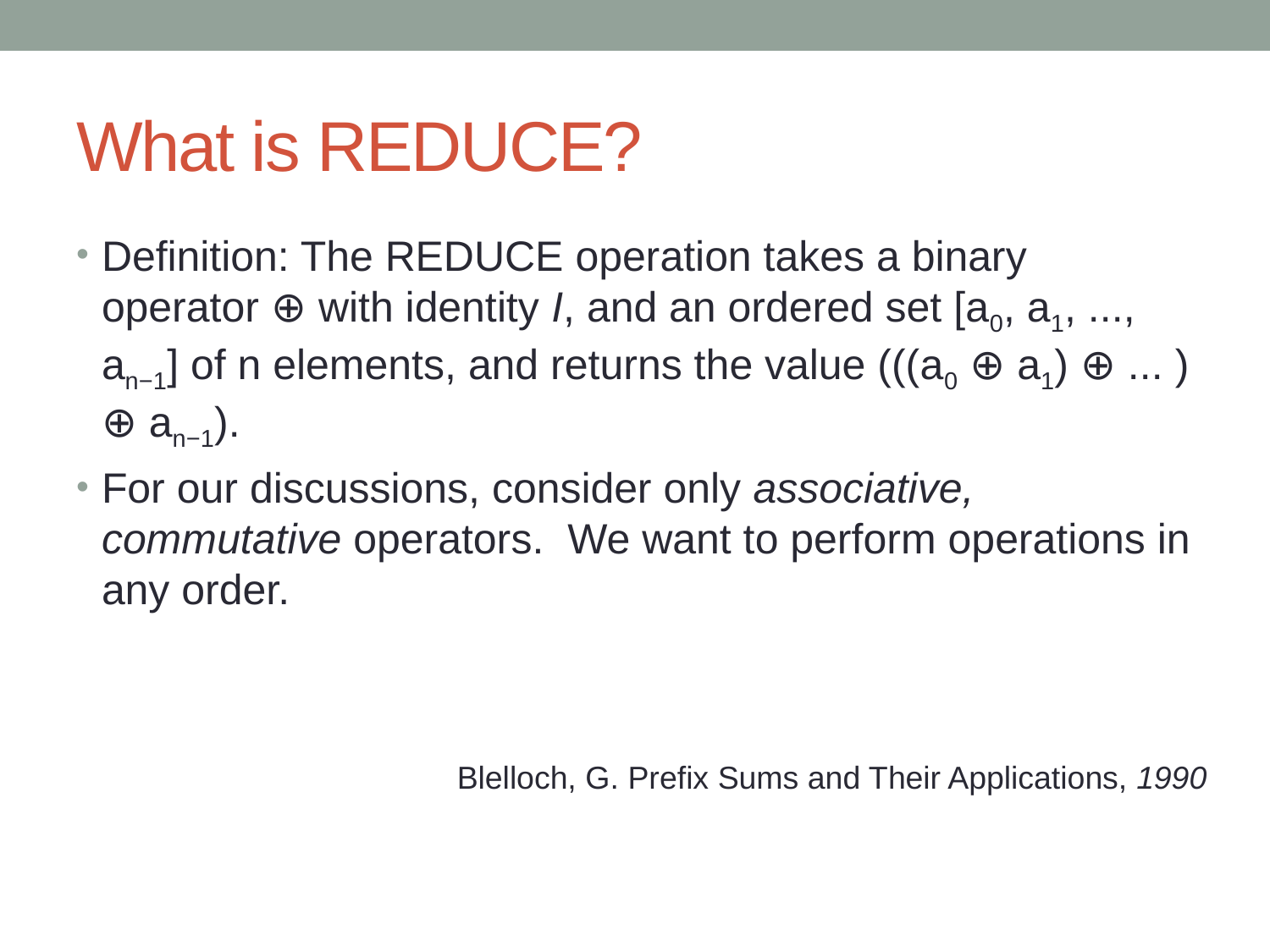

# What is REDUCE?
Definition: The REDUCE operation takes a binary operator ⊕ with identity I, and an ordered set [a0, a1, ..., an−1] of n elements, and returns the value (((a0 ⊕ a1) ⊕ ... ) ⊕ an−1).
For our discussions, consider only associative, commutative operators.  We want to perform operations in any order.
Blelloch, G. Prefix Sums and Their Applications, 1990